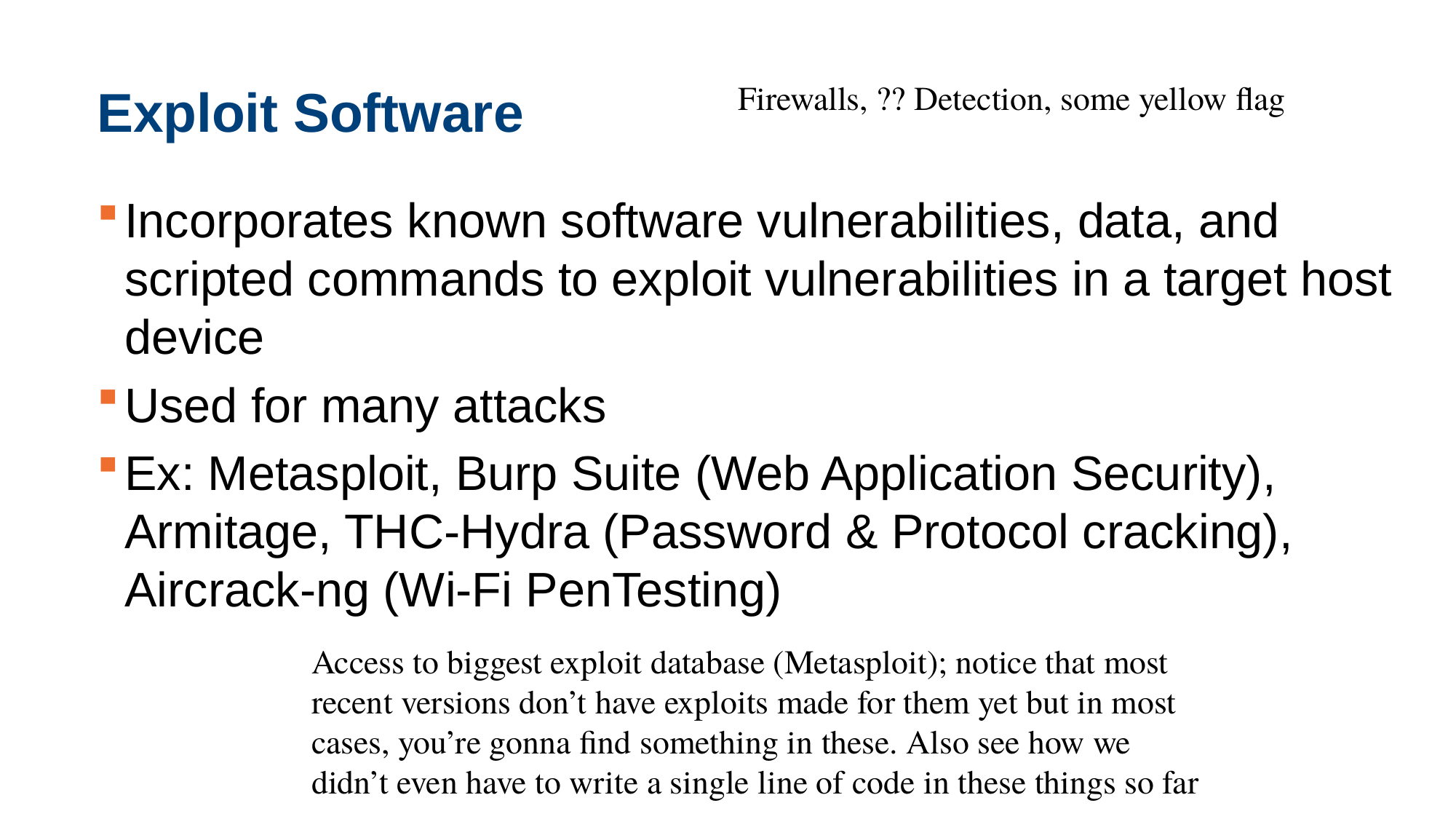

# Exploit Software
Firewalls, ?? Detection, some yellow flag
Incorporates known software vulnerabilities, data, and scripted commands to exploit vulnerabilities in a target host device
Used for many attacks
Ex: Metasploit, Burp Suite (Web Application Security), Armitage, THC-Hydra (Password & Protocol cracking), Aircrack-ng (Wi-Fi PenTesting)
Access to biggest exploit database (Metasploit); notice that most recent versions don’t have exploits made for them yet but in most cases, you’re gonna find something in these. Also see how we didn’t even have to write a single line of code in these things so far